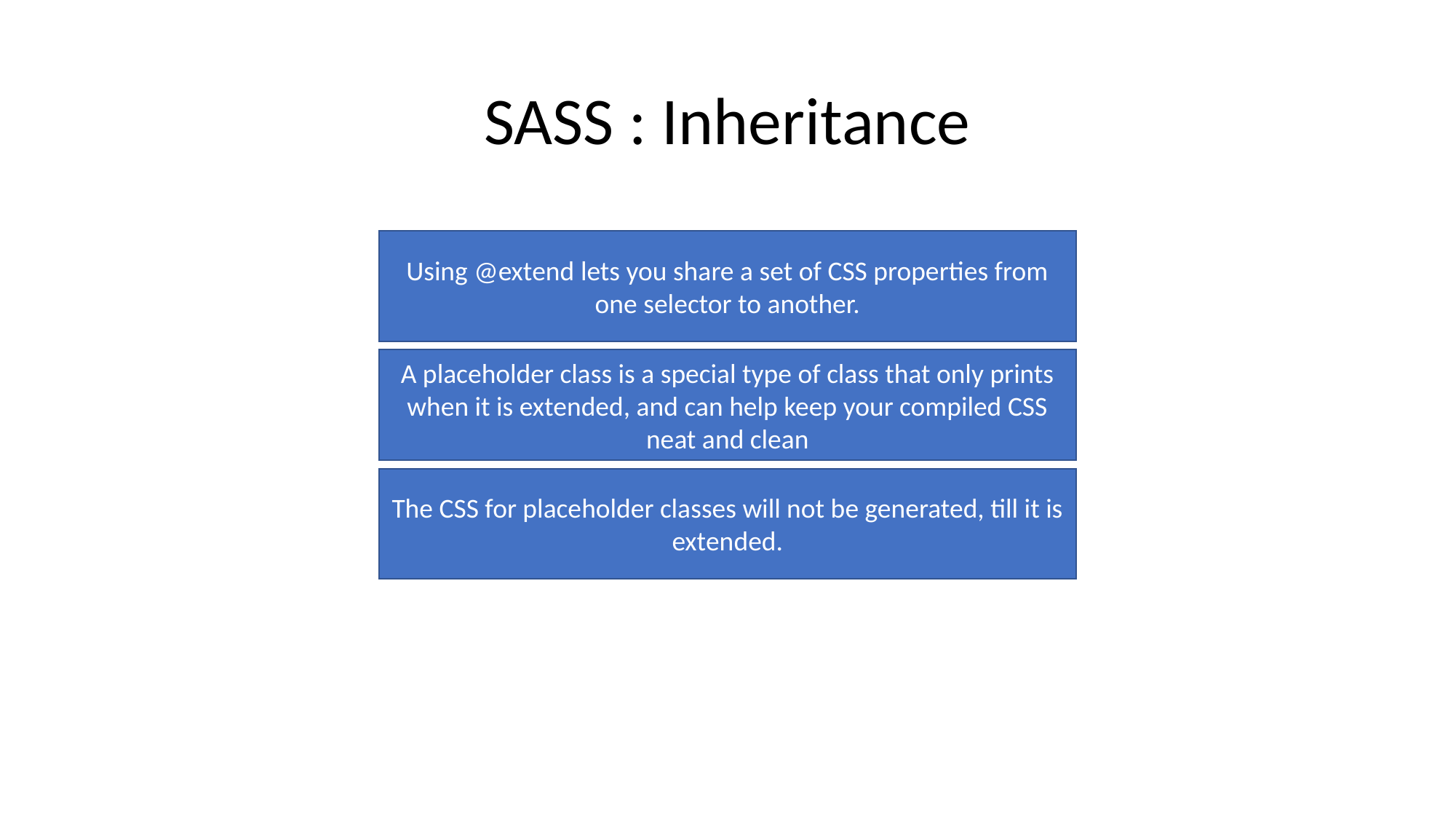

# SASS : Inheritance
Using @extend lets you share a set of CSS properties from one selector to another.
A placeholder class is a special type of class that only prints when it is extended, and can help keep your compiled CSS neat and clean
The CSS for placeholder classes will not be generated, till it is extended.